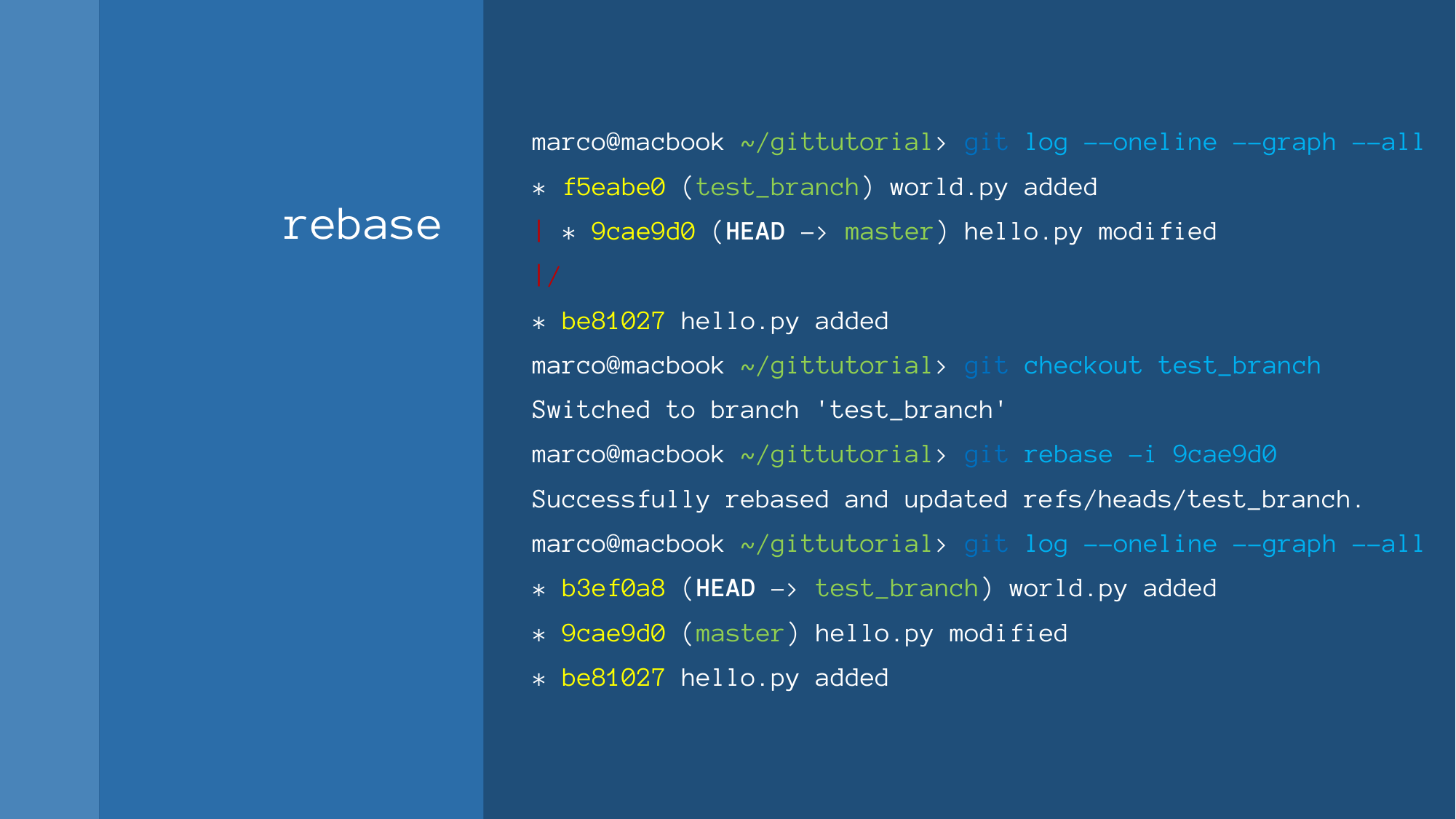

marco@macbook ~/gittutorial> git log --oneline --graph --all
* f5eabe0 (test_branch) world.py added
| * 9cae9d0 (HEAD -> master) hello.py modified
|/
* be81027 hello.py added
marco@macbook ~/gittutorial> git checkout test_branch
Switched to branch 'test_branch'
marco@macbook ~/gittutorial> git rebase -i 9cae9d0
Successfully rebased and updated refs/heads/test_branch.
marco@macbook ~/gittutorial> git log --oneline --graph --all
* b3ef0a8 (HEAD -> test_branch) world.py added
* 9cae9d0 (master) hello.py modified
* be81027 hello.py added
# rebase